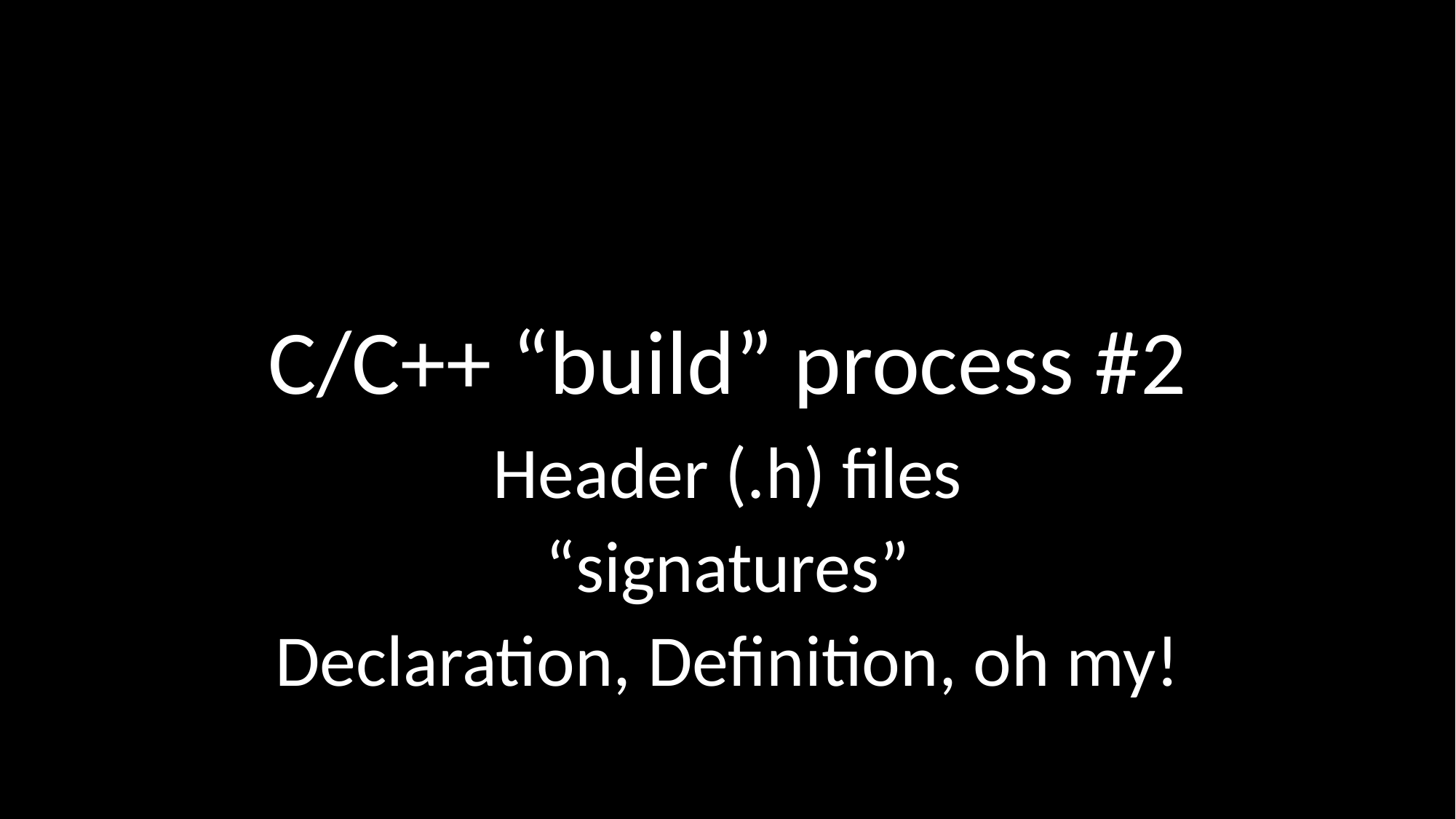

# C/C++ “build” process #2
Header (.h) files
“signatures”
Declaration, Definition, oh my!